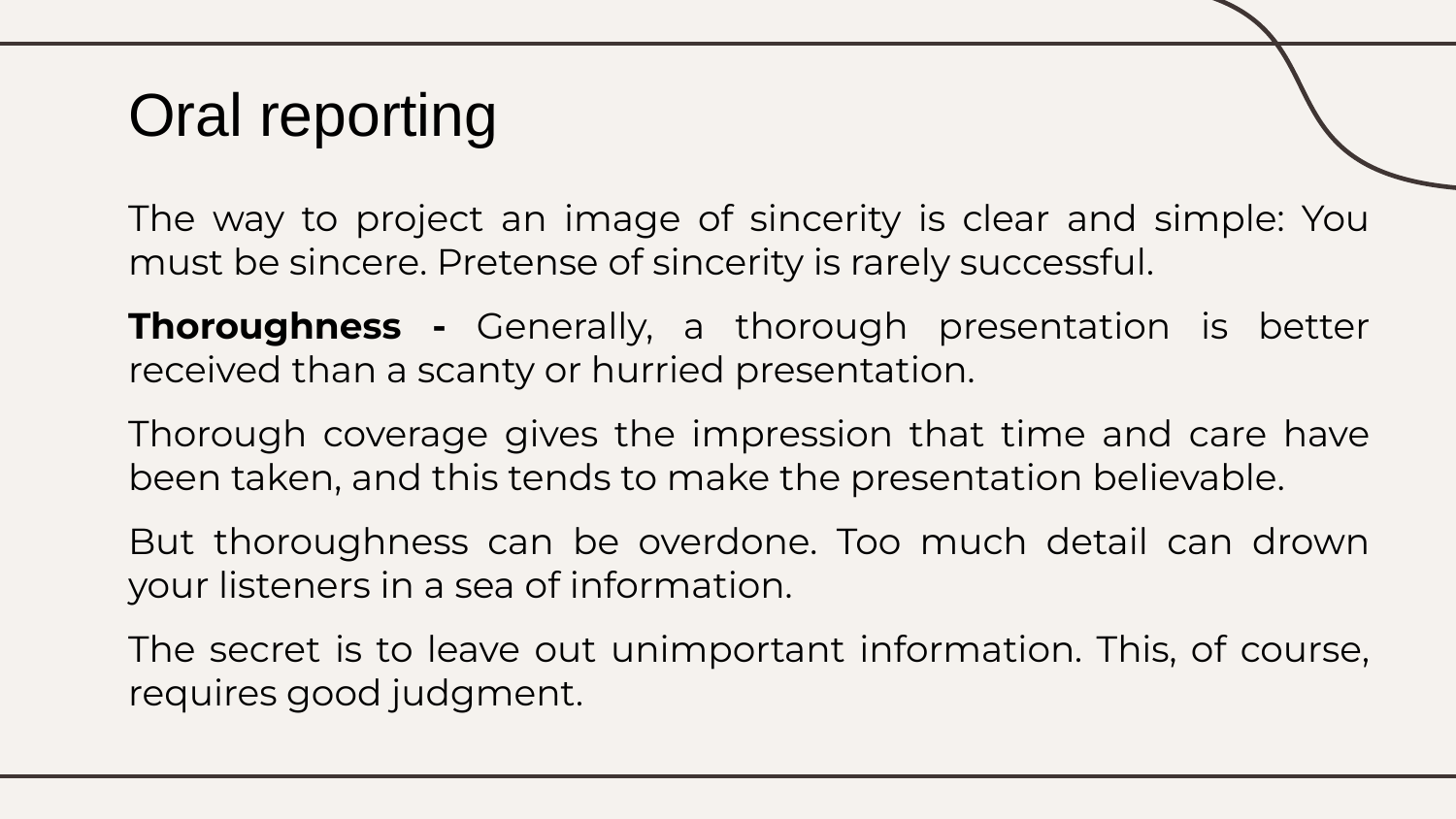

# Oral reporting
The way to project an image of sincerity is clear and simple: You must be sincere. Pretense of sincerity is rarely successful.
Thoroughness - Generally, a thorough presentation is better received than a scanty or hurried presentation.
Thorough coverage gives the impression that time and care have been taken, and this tends to make the presentation believable.
But thoroughness can be overdone. Too much detail can drown your listeners in a sea of information.
The secret is to leave out unimportant information. This, of course, requires good judgment.